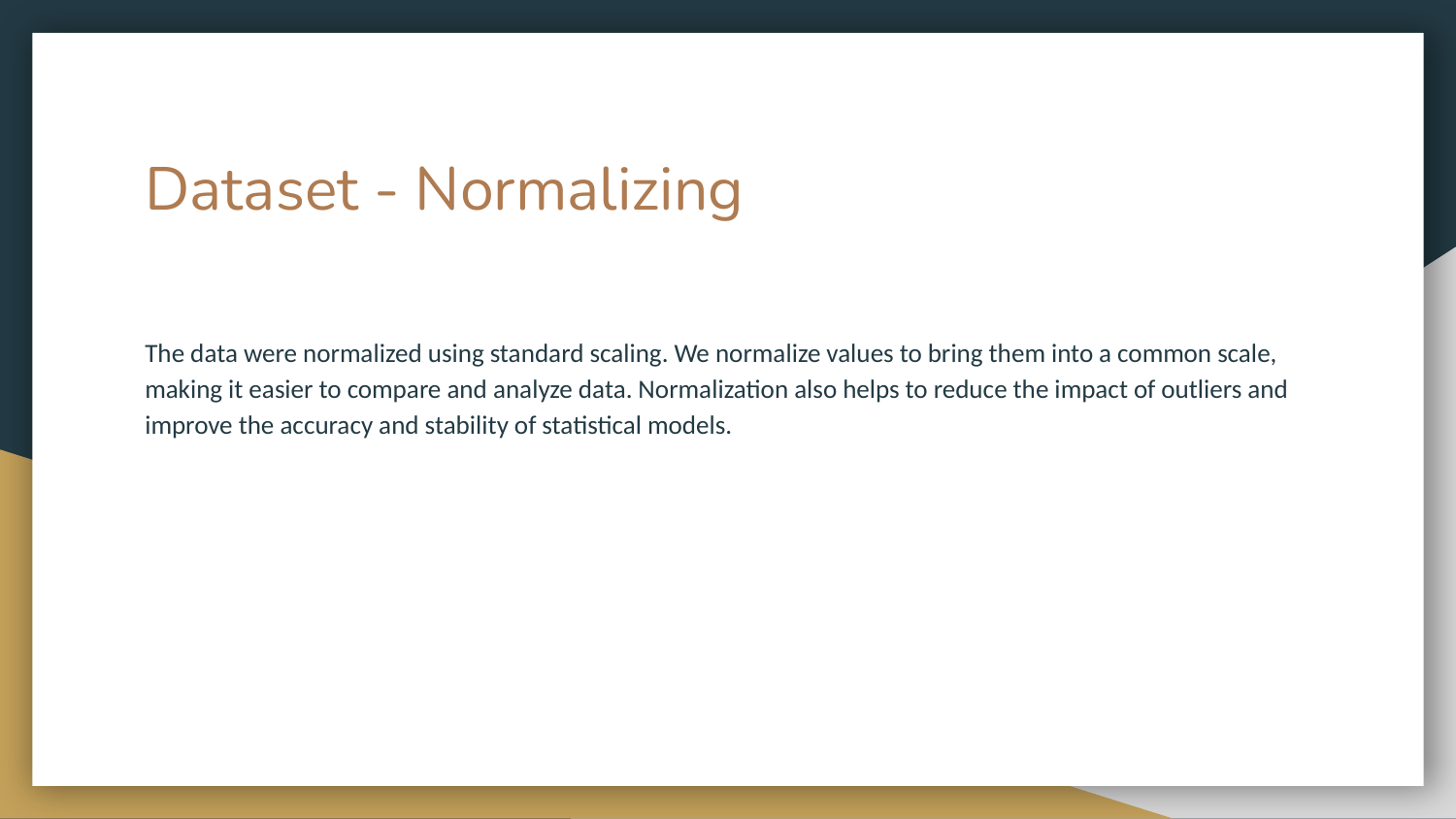

# Dataset - Normalizing
The data were normalized using standard scaling. We normalize values to bring them into a common scale, making it easier to compare and analyze data. Normalization also helps to reduce the impact of outliers and improve the accuracy and stability of statistical models.